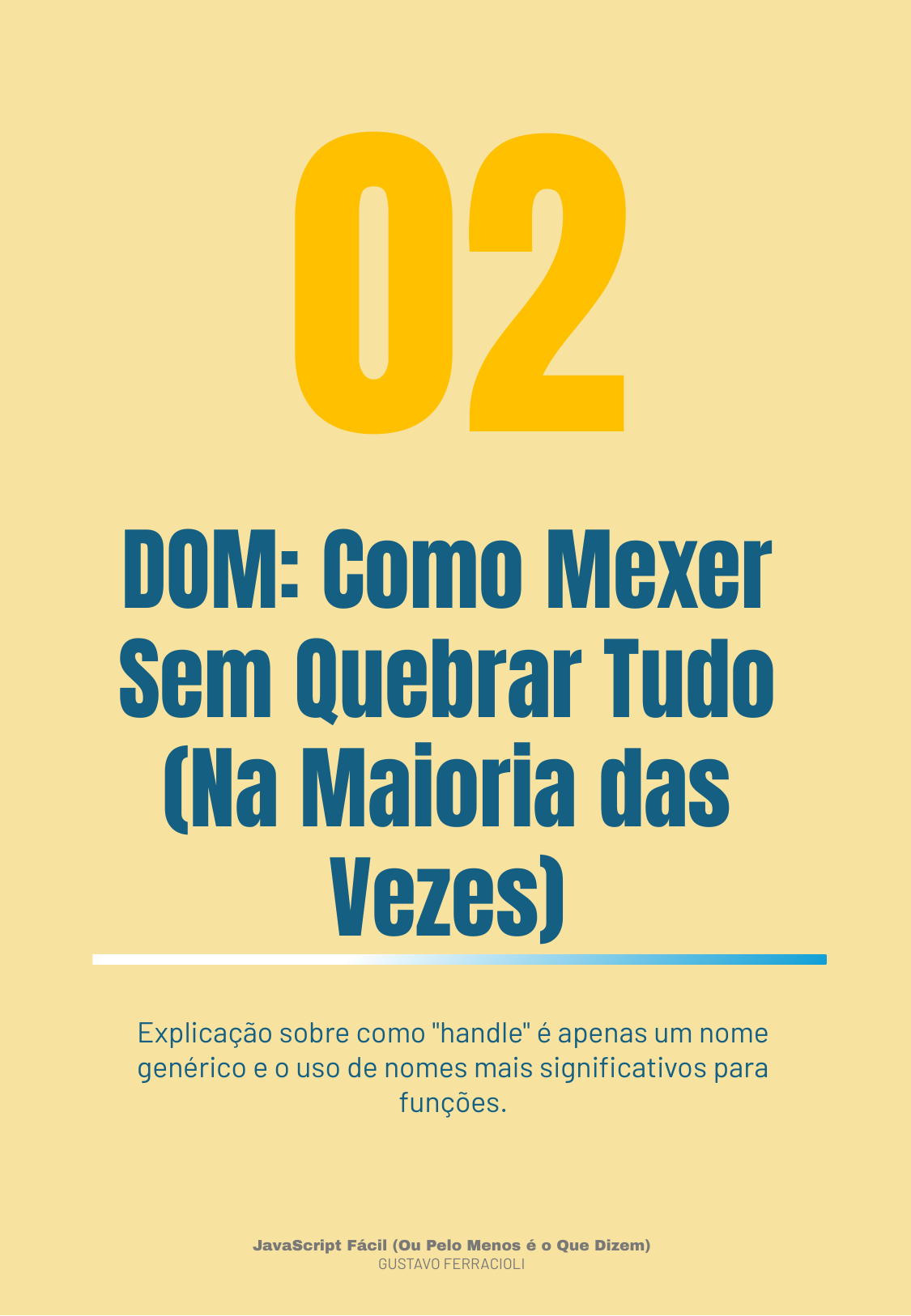

02
DOM: Como Mexer Sem Quebrar Tudo (Na Maioria das Vezes)

Explicação sobre como "handle" é apenas um nome genérico e o uso de nomes mais significativos para funções.
JavaScript Fácil (Ou Pelo Menos é o Que Dizem)
GUSTAVO FERRACIOLI
5